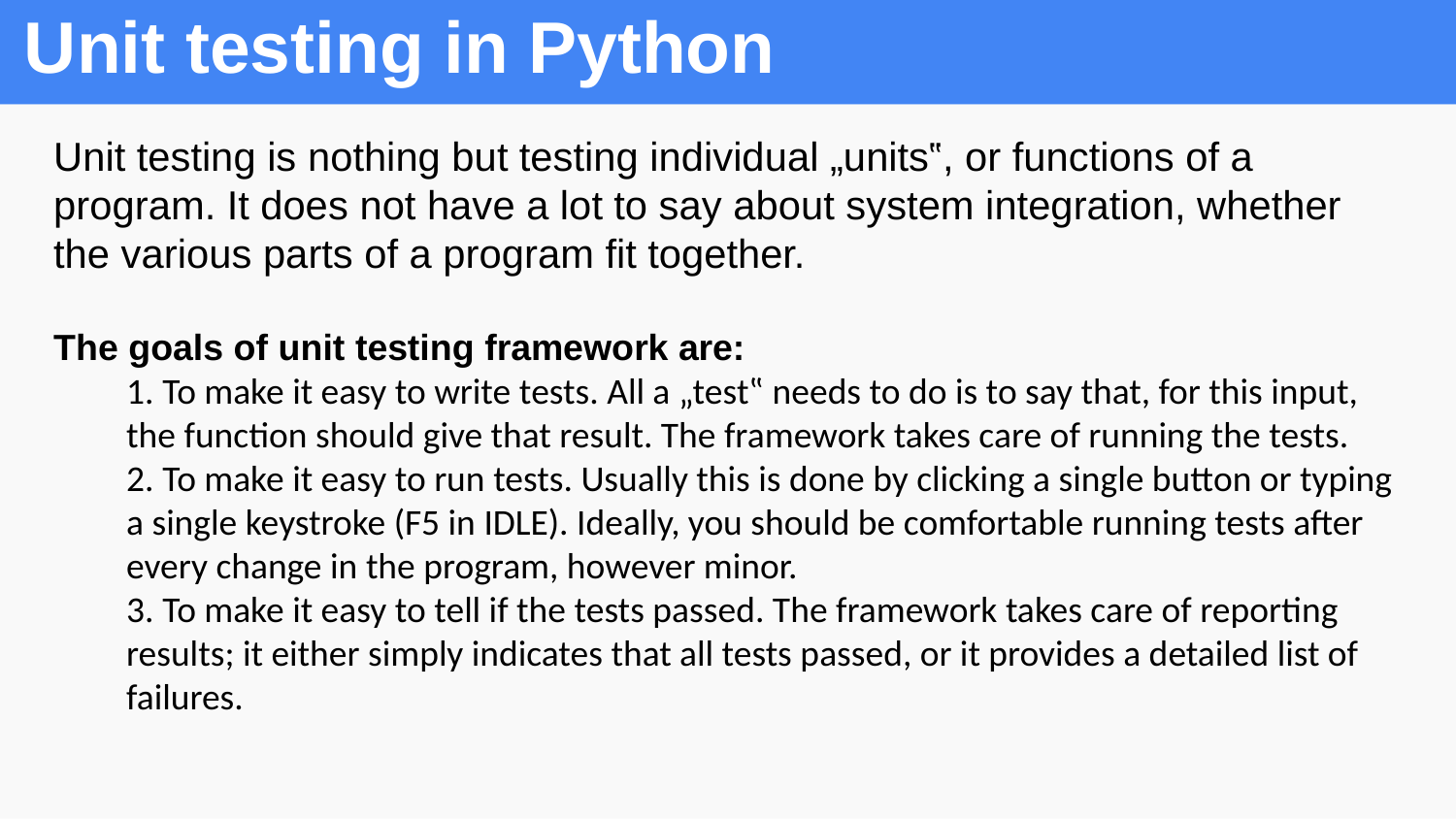

# Unit testing in Python
Unit testing is nothing but testing individual „units‟, or functions of a program. It does not have a lot to say about system integration, whether the various parts of a program fit together.

The goals of unit testing framework are:
1. To make it easy to write tests. All a „test‟ needs to do is to say that, for this input, the function should give that result. The framework takes care of running the tests.
2. To make it easy to run tests. Usually this is done by clicking a single button or typing a single keystroke (F5 in IDLE). Ideally, you should be comfortable running tests after every change in the program, however minor.
3. To make it easy to tell if the tests passed. The framework takes care of reporting results; it either simply indicates that all tests passed, or it provides a detailed list of failures.